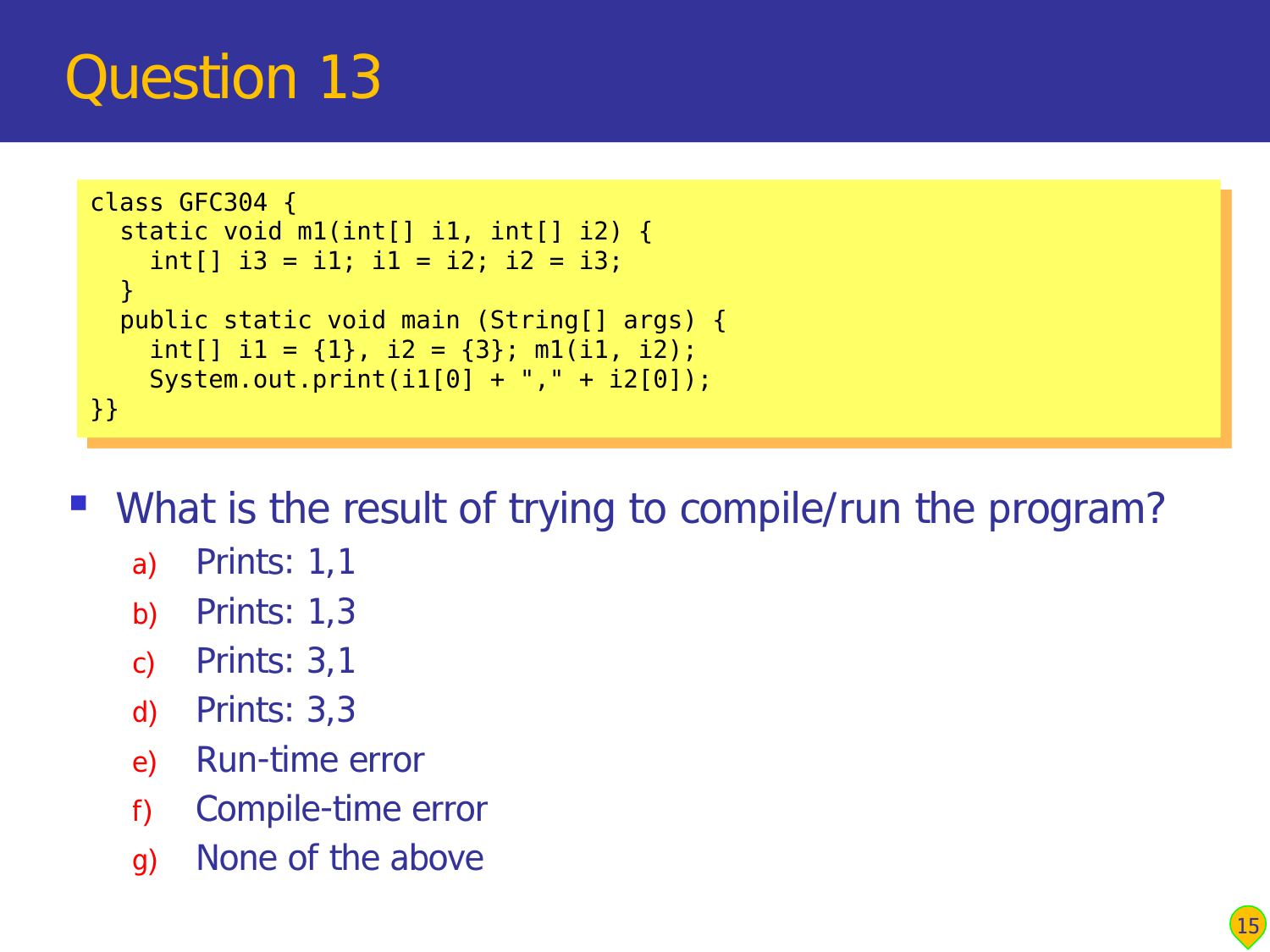

# Question 13
class GFC304 {
  static void m1(int[] i1, int[] i2) {
    int[] i3 = i1; i1 = i2; i2 = i3;
  }
  public static void main (String[] args) {
    int[] i1 = {1}, i2 = {3}; m1(i1, i2);
    System.out.print(i1[0] + "," + i2[0]);
}}
What is the result of trying to compile/run the program?
Prints: 1,1
Prints: 1,3
Prints: 3,1
Prints: 3,3
Run-time error
Compile-time error
None of the above
15